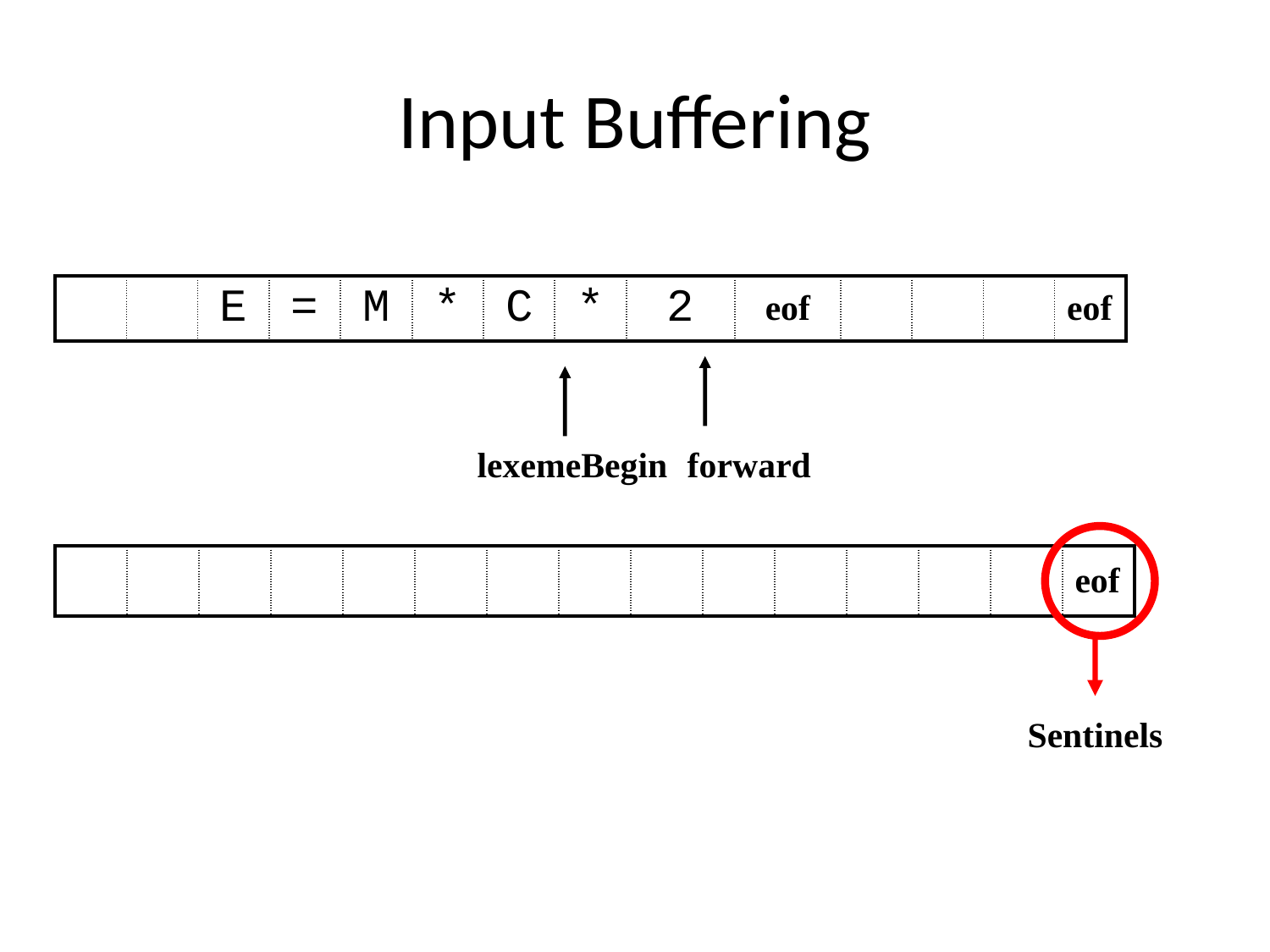

# Input Buffering
|  |  | E | = | M | \* | C | \* | 2 | eof |  |  |  | eof |
| --- | --- | --- | --- | --- | --- | --- | --- | --- | --- | --- | --- | --- | --- |

lexemeBegin
forward

|  |  |  |  |  |  |  |  |  |  |  |  |  |  | eof |
| --- | --- | --- | --- | --- | --- | --- | --- | --- | --- | --- | --- | --- | --- | --- |

Sentinels